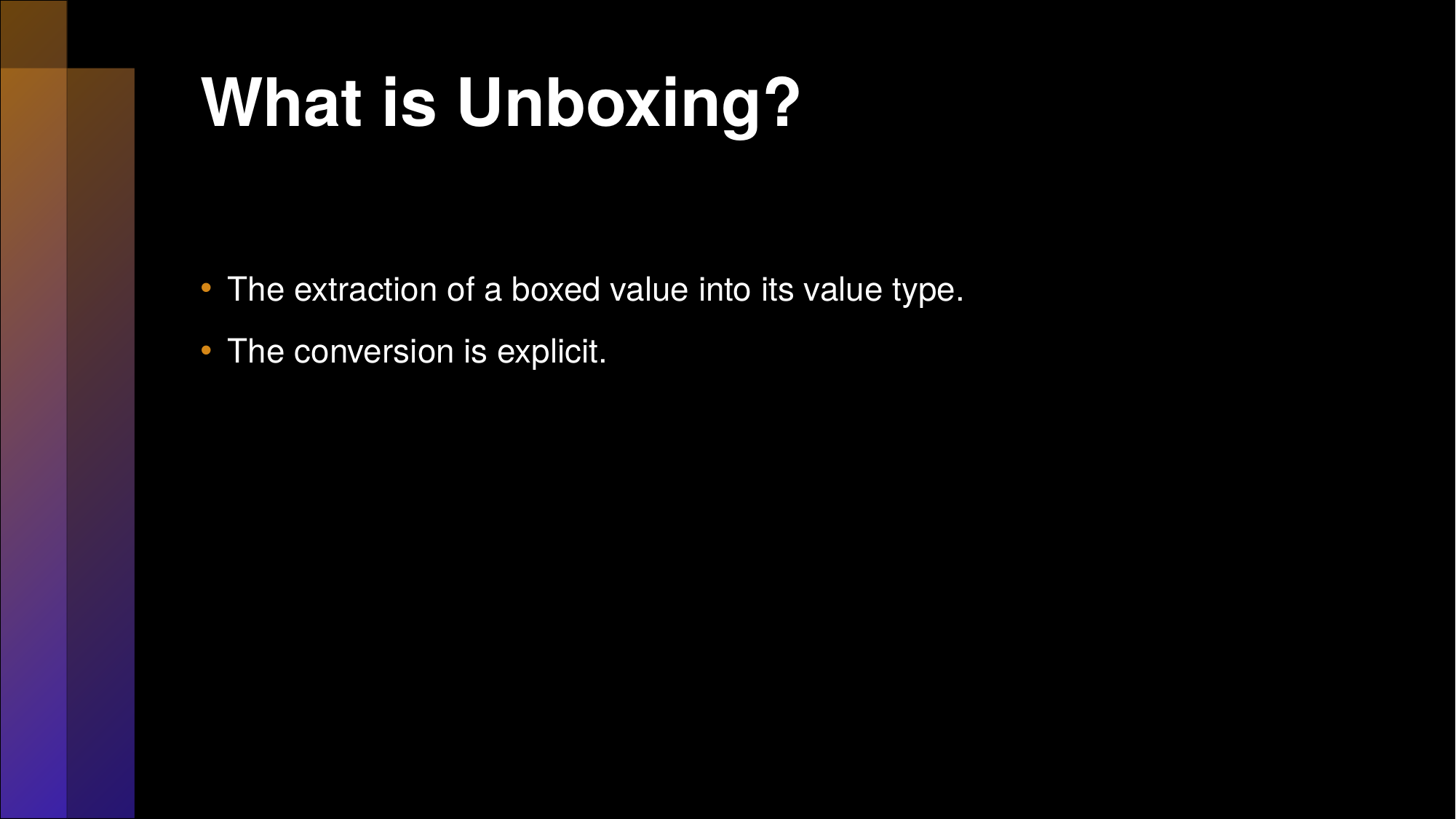

# What is Unboxing?
The extraction of a boxed value into its value type.
The conversion is explicit.